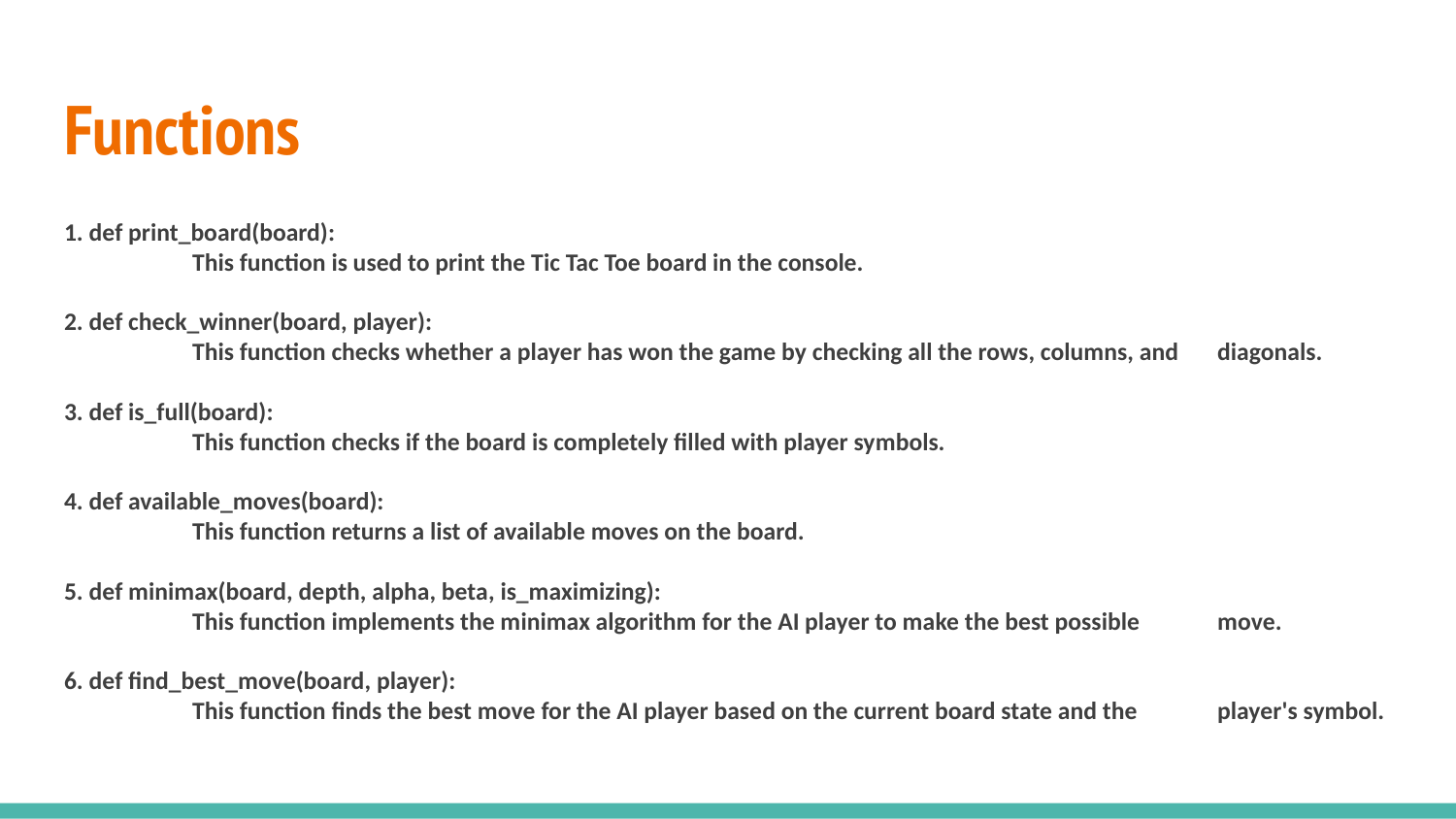

# Functions
1. def print_board(board):
	This function is used to print the Tic Tac Toe board in the console.

2. def check_winner(board, player):
	This function checks whether a player has won the game by checking all the rows, columns, and 	diagonals.

3. def is_full(board):
	This function checks if the board is completely filled with player symbols.

4. def available_moves(board):
	This function returns a list of available moves on the board.

5. def minimax(board, depth, alpha, beta, is_maximizing):
	This function implements the minimax algorithm for the AI player to make the best possible 	move.

6. def find_best_move(board, player):
	This function finds the best move for the AI player based on the current board state and the 	player's symbol.